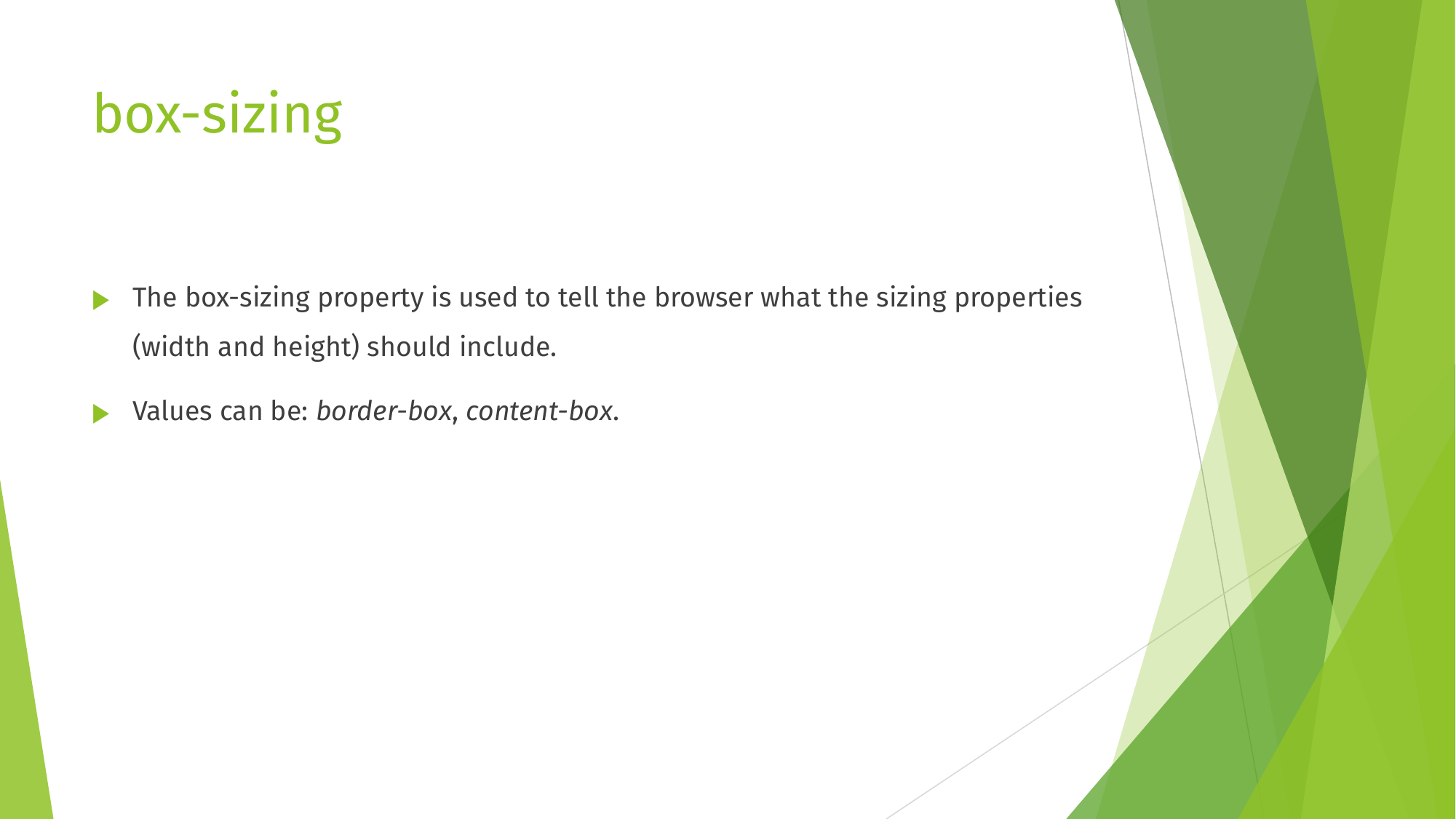

# box-sizing
The box-sizing property is used to tell the browser what the sizing properties (width and height) should include.
Values can be: border-box, content-box.